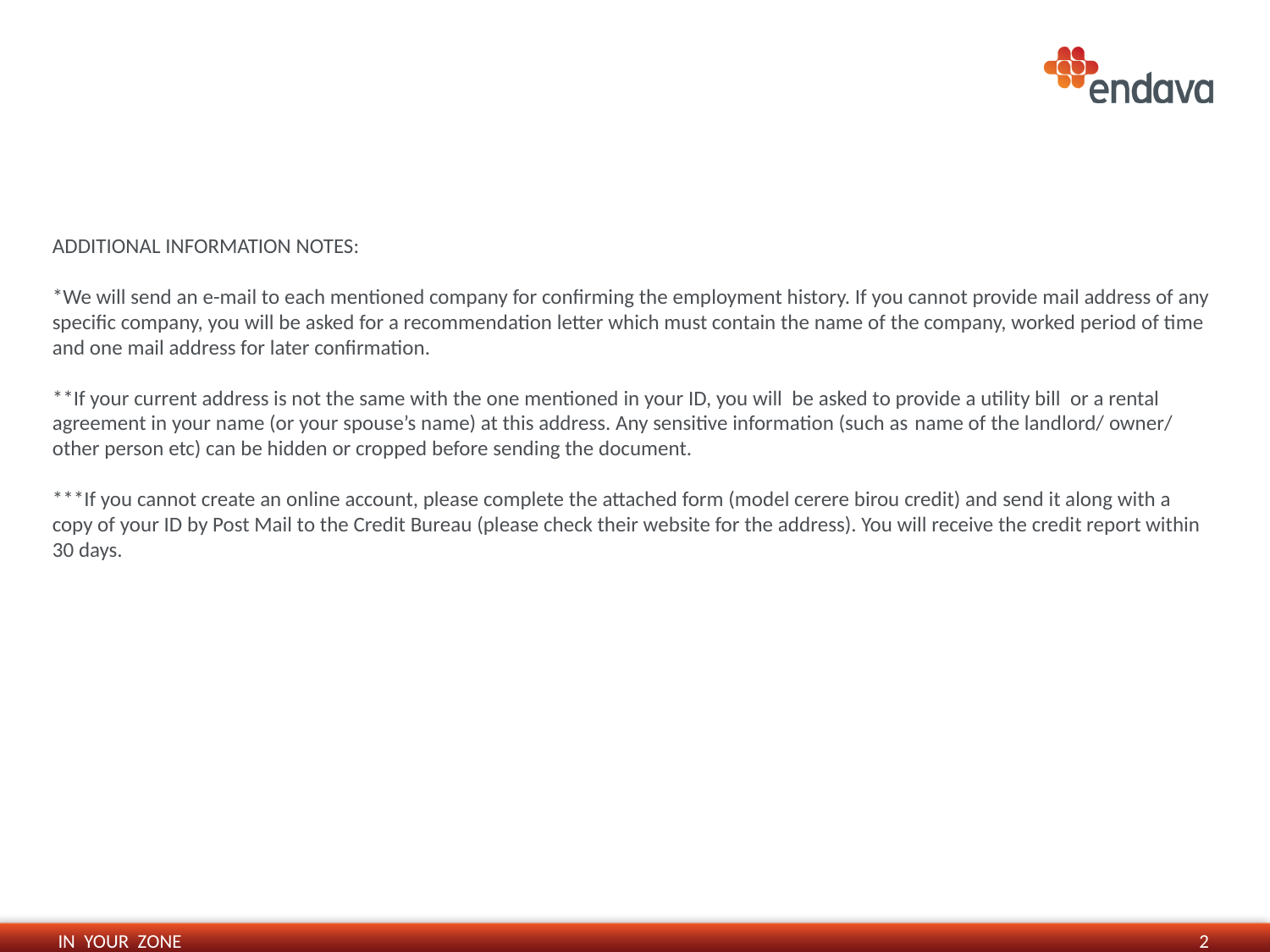

ADDITIONAL INFORMATION NOTES:
*We will send an e-mail to each mentioned company for confirming the employment history. If you cannot provide mail address of any specific company, you will be asked for a recommendation letter which must contain the name of the company, worked period of time and one mail address for later confirmation.

**If your current address is not the same with the one mentioned in your ID, you will  be asked to provide a utility bill  or a rental agreement in your name (or your spouse’s name) at this address. Any sensitive information (such as name of the landlord/ owner/ other person etc) can be hidden or cropped before sending the document.

***If you cannot create an online account, please complete the attached form (model cerere birou credit) and send it along with a copy of your ID by Post Mail to the Credit Bureau (please check their website for the address). You will receive the credit report within 30 days.

2